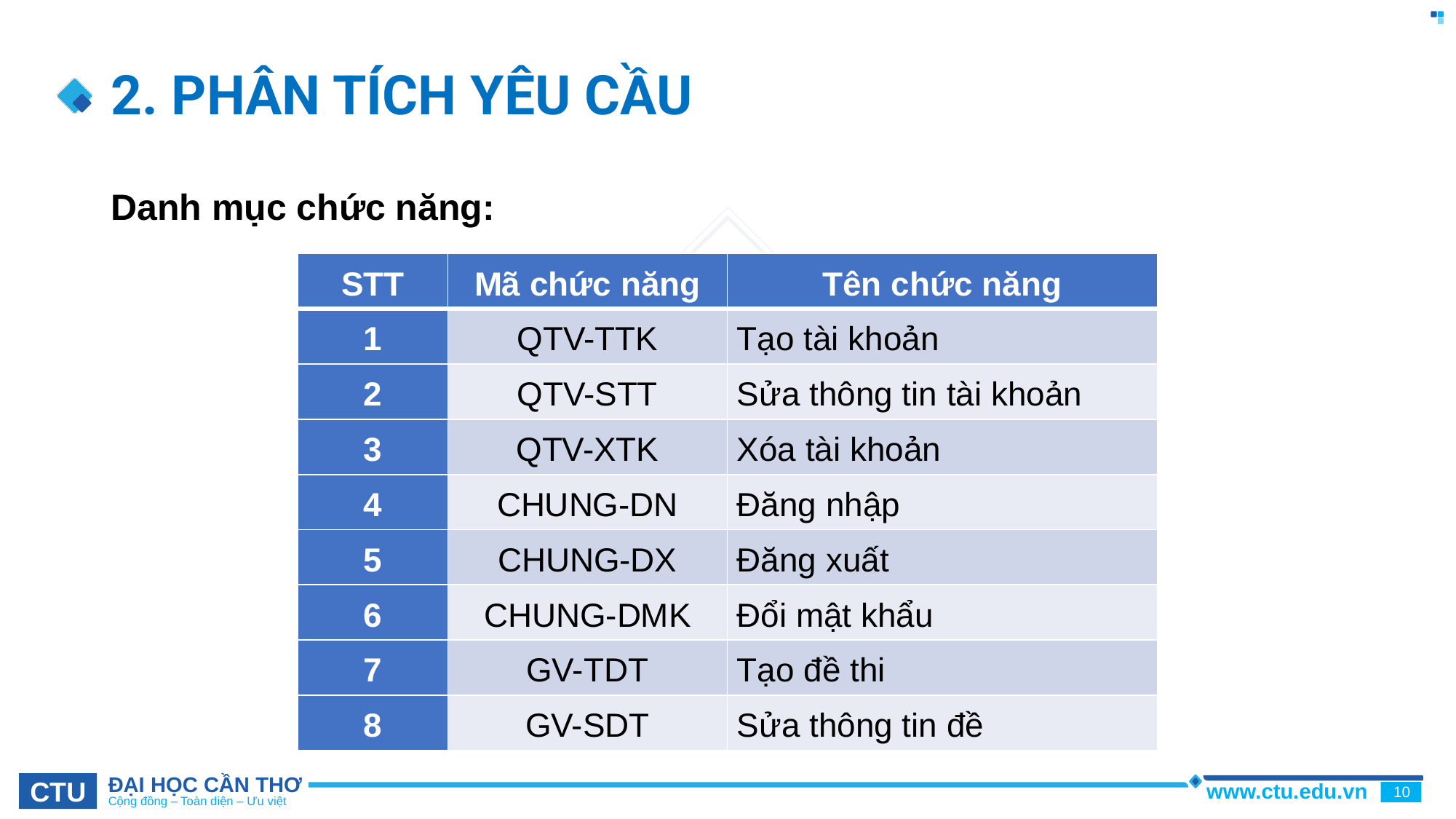

# 2. PHÂN TÍCH YÊU CẦU
Danh mục chức năng:
| STT | Mã chức năng | Tên chức năng |
| --- | --- | --- |
| 1 | QTV-TTK | Tạo tài khoản |
| 2 | QTV-STT | Sửa thông tin tài khoản |
| 3 | QTV-XTK | Xóa tài khoản |
| 4 | CHUNG-DN | Đăng nhập |
| 5 | CHUNG-DX | Đăng xuất |
| 6 | CHUNG-DMK | Đổi mật khẩu |
| 7 | GV-TDT | Tạo đề thi |
| 8 | GV-SDT | Sửa thông tin đề |